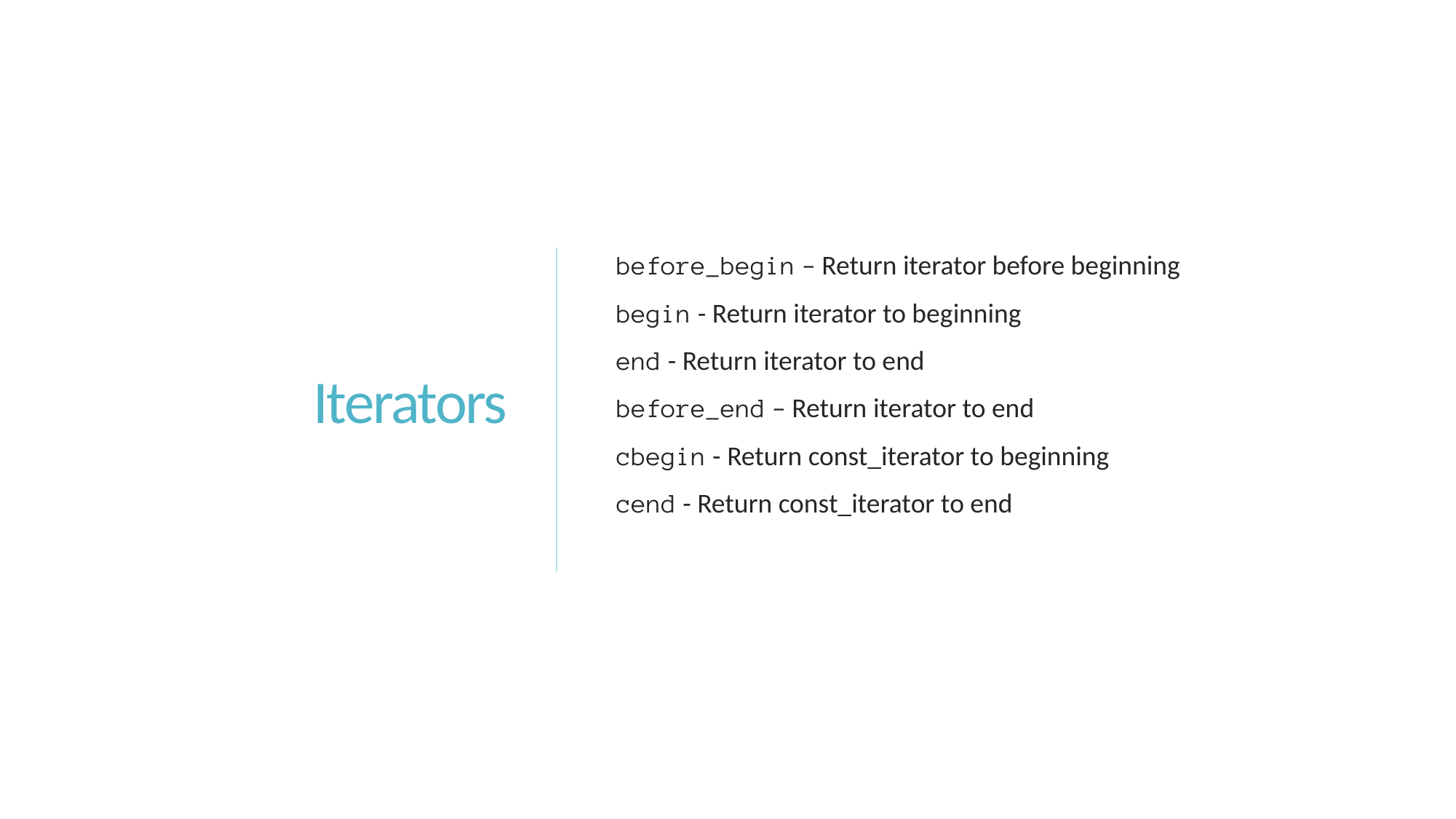

# Iterators
before_begin – Return iterator before beginning
begin - Return iterator to beginning
end - Return iterator to end
before_end – Return iterator to end
cbegin - Return const_iterator to beginning
cend - Return const_iterator to end